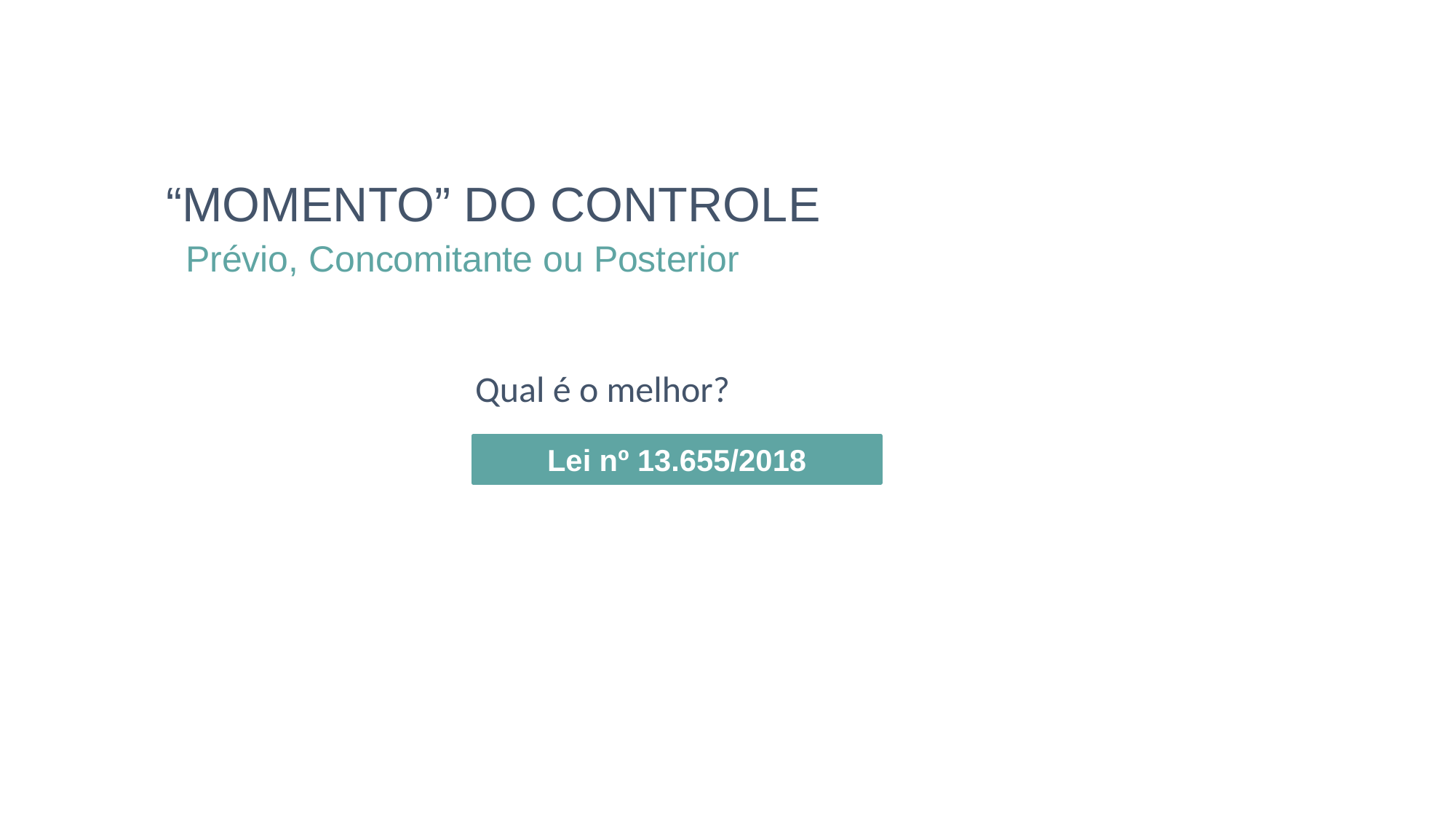

“MOMENTO” DO CONTROLE
Prévio, Concomitante ou Posterior
Qual é o melhor?
Lei nº 13.655/2018